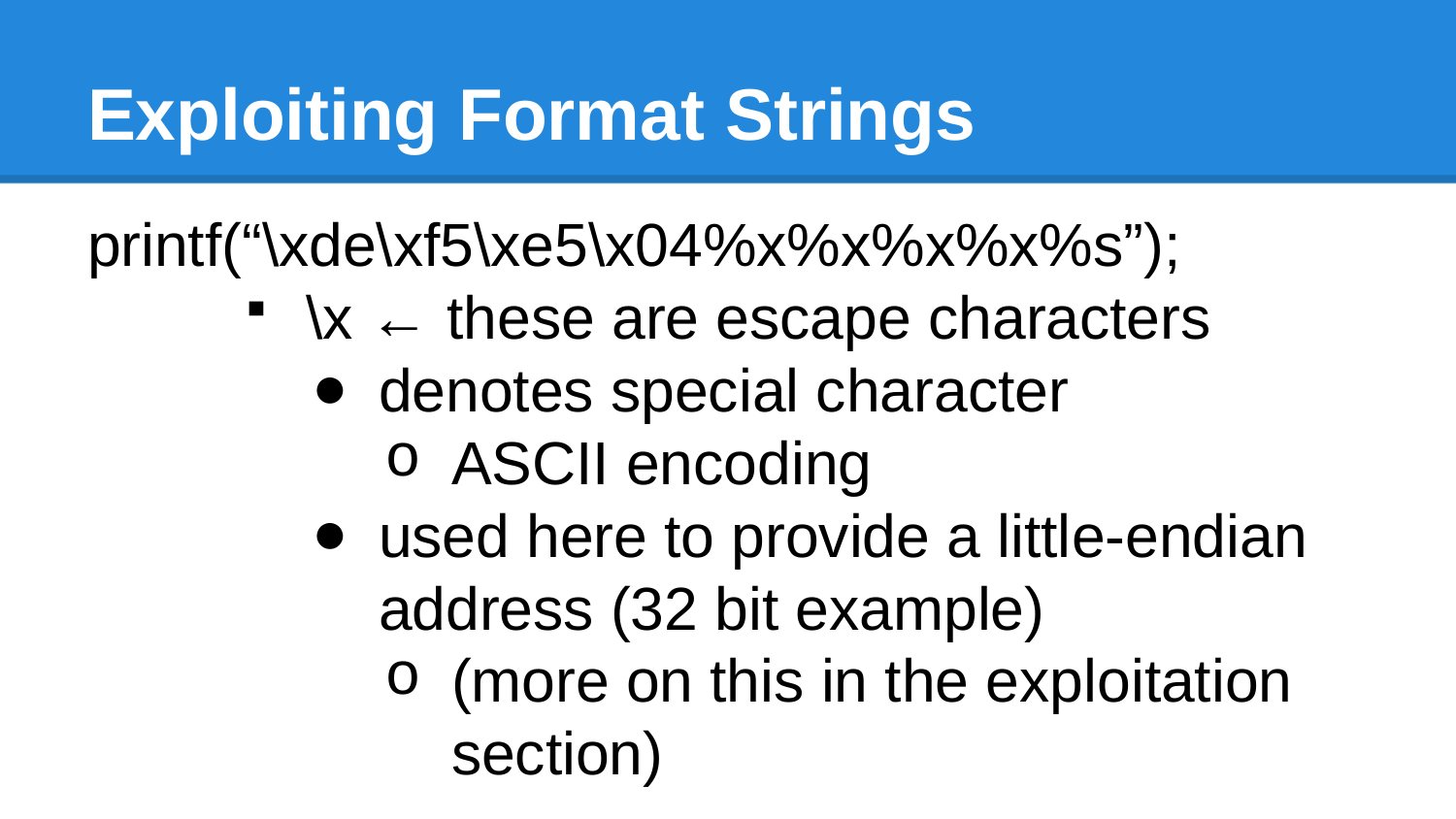

# Exploiting Format Strings
printf(“\xde\xf5\xe5\x04%x%x%x%x%s”);
\x ← these are escape characters
denotes special character
ASCII encoding
used here to provide a little-endian address (32 bit example)
(more on this in the exploitation section)